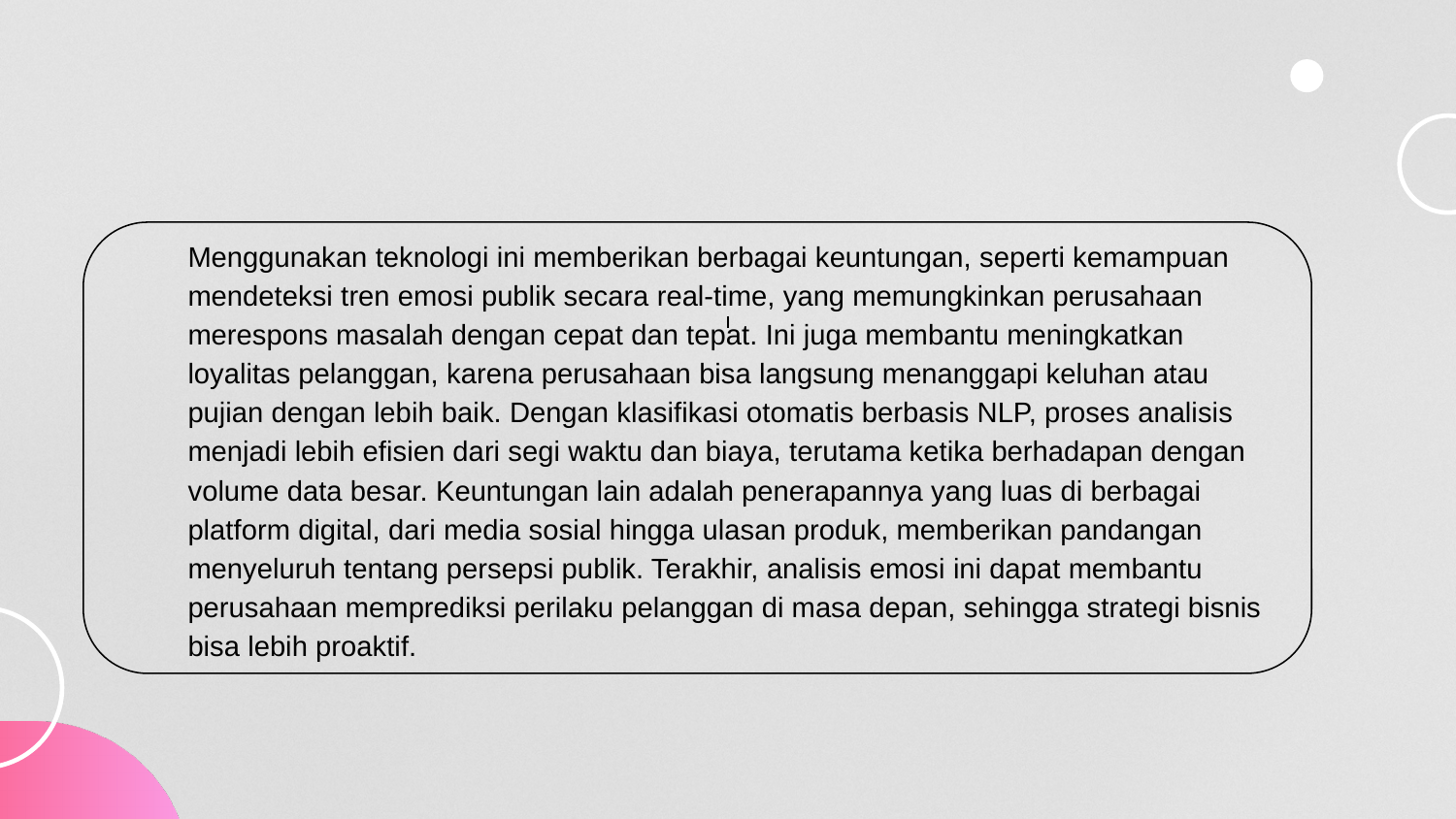

Menggunakan teknologi ini memberikan berbagai keuntungan, seperti kemampuan mendeteksi tren emosi publik secara real-time, yang memungkinkan perusahaan merespons masalah dengan cepat dan tepat. Ini juga membantu meningkatkan loyalitas pelanggan, karena perusahaan bisa langsung menanggapi keluhan atau pujian dengan lebih baik. Dengan klasifikasi otomatis berbasis NLP, proses analisis menjadi lebih efisien dari segi waktu dan biaya, terutama ketika berhadapan dengan volume data besar. Keuntungan lain adalah penerapannya yang luas di berbagai platform digital, dari media sosial hingga ulasan produk, memberikan pandangan menyeluruh tentang persepsi publik. Terakhir, analisis emosi ini dapat membantu perusahaan memprediksi perilaku pelanggan di masa depan, sehingga strategi bisnis bisa lebih proaktif.